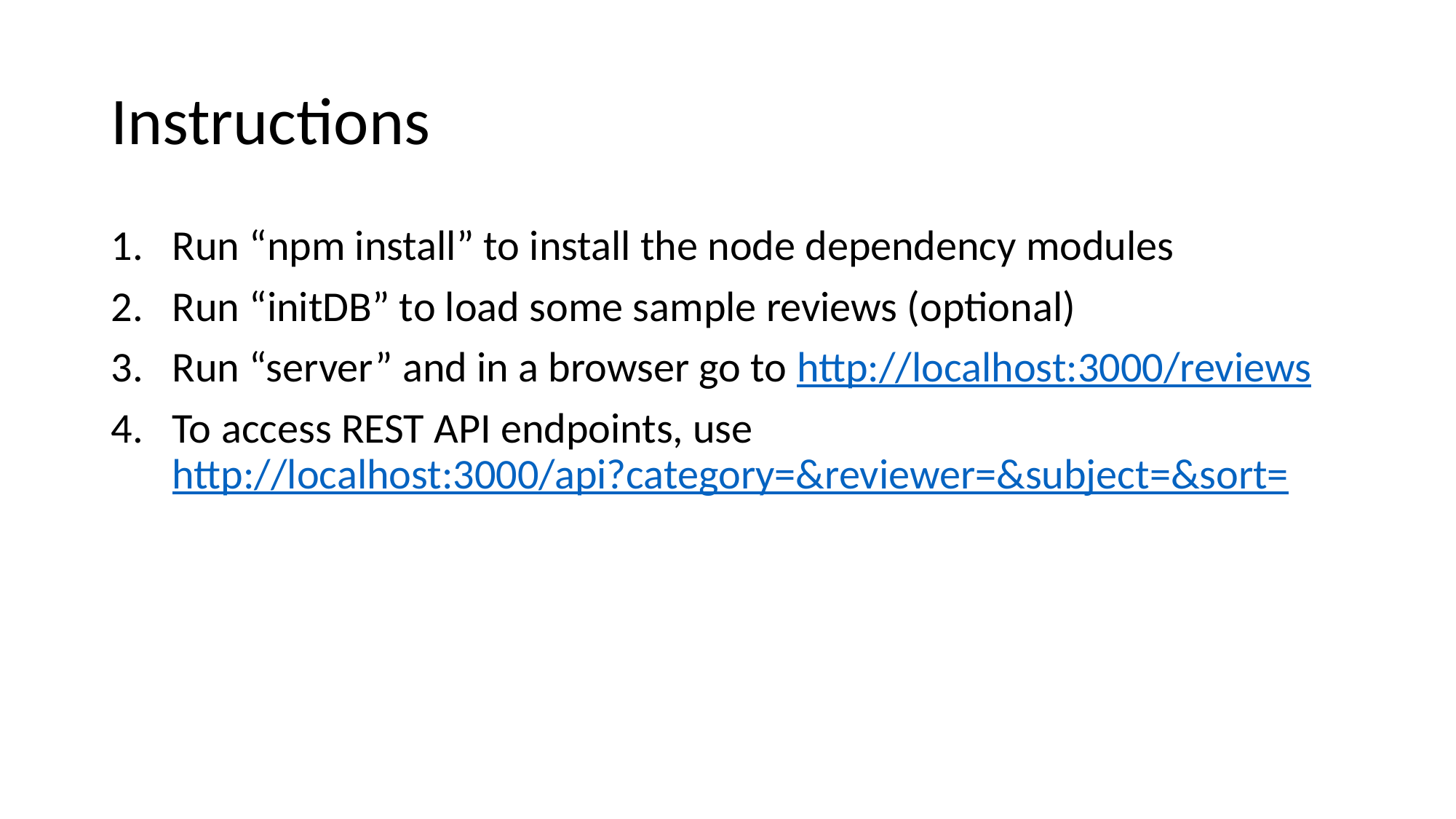

# Instructions
Run “npm install” to install the node dependency modules
Run “initDB” to load some sample reviews (optional)
Run “server” and in a browser go to http://localhost:3000/reviews
To access REST API endpoints, use http://localhost:3000/api?category=&reviewer=&subject=&sort=